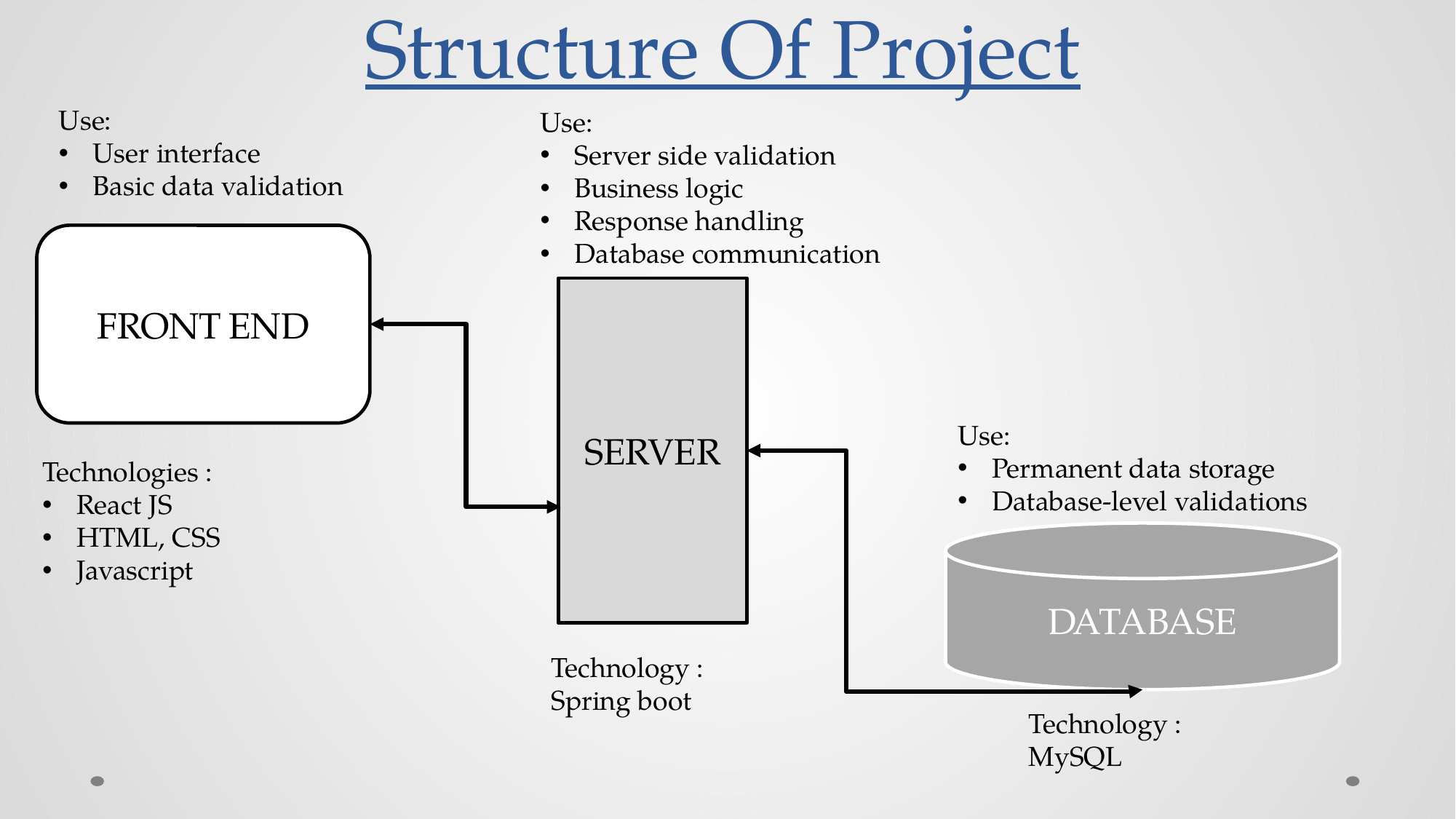

# Structure Of Project
Use:
User interface
Basic data validation
Use:
Server side validation
Business logic
Response handling
Database communication
FRONT END
SERVER
Use:
Permanent data storage
Database-level validations
Technologies :
React JS
HTML, CSS
Javascript
DATABASE
Technology :
Spring boot
Technology :
MySQL